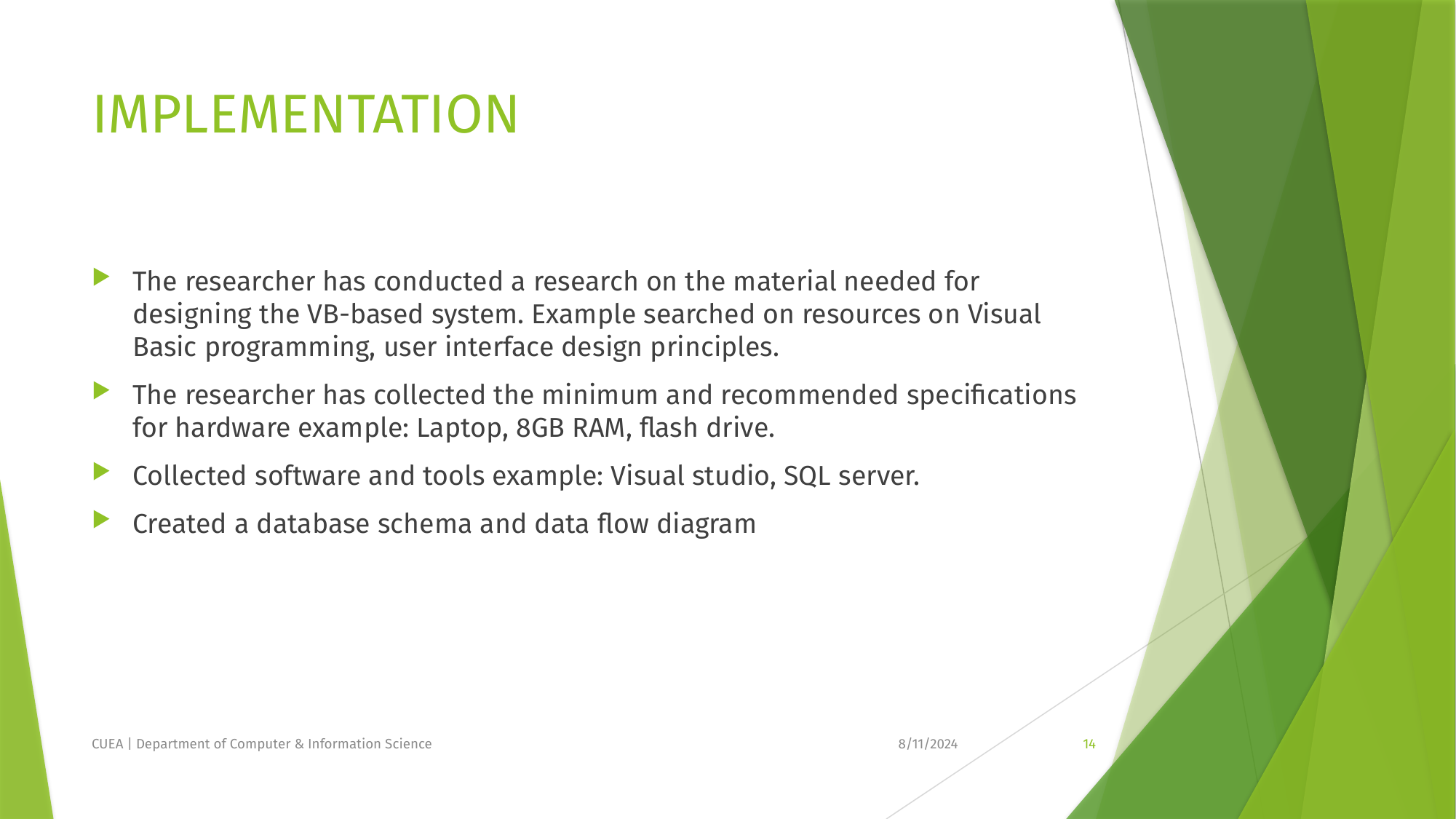

# IMPLEMENTATION
The researcher has conducted a research on the material needed for designing the VB-based system. Example searched on resources on Visual Basic programming, user interface design principles.
The researcher has collected the minimum and recommended specifications for hardware example: Laptop, 8GB RAM, flash drive.
Collected software and tools example: Visual studio, SQL server.
Created a database schema and data flow diagram

CUEA | Department of Computer & Information Science
8/11/2024
14